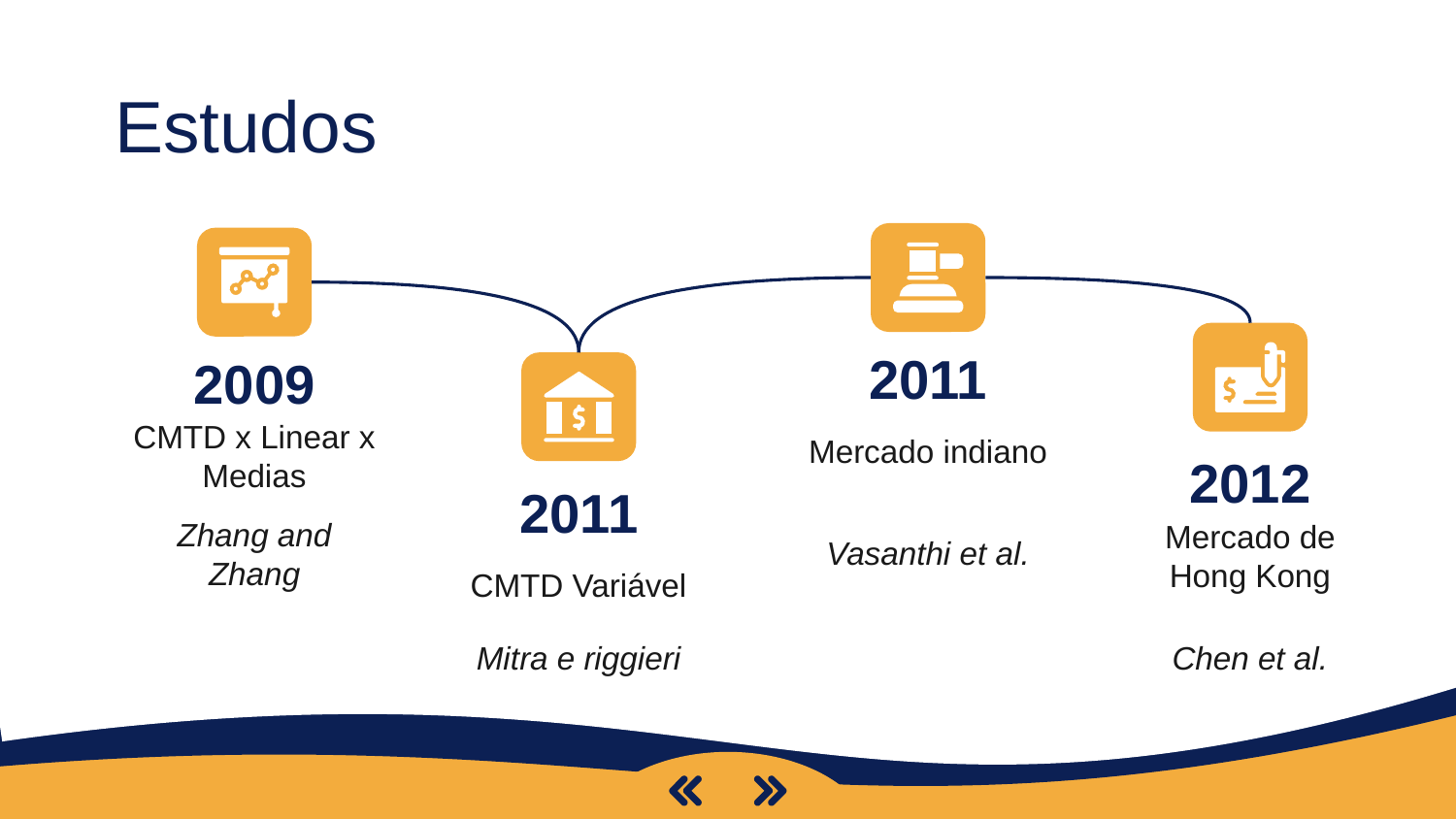

# Estudos

2011
2009

Mercado indiano
CMTD x Linear x Medias
2012
2011
Vasanthi et al.
Zhang and Zhang
Mercado de Hong Kong
CMTD Variável
Mitra e riggieri
Chen et al.